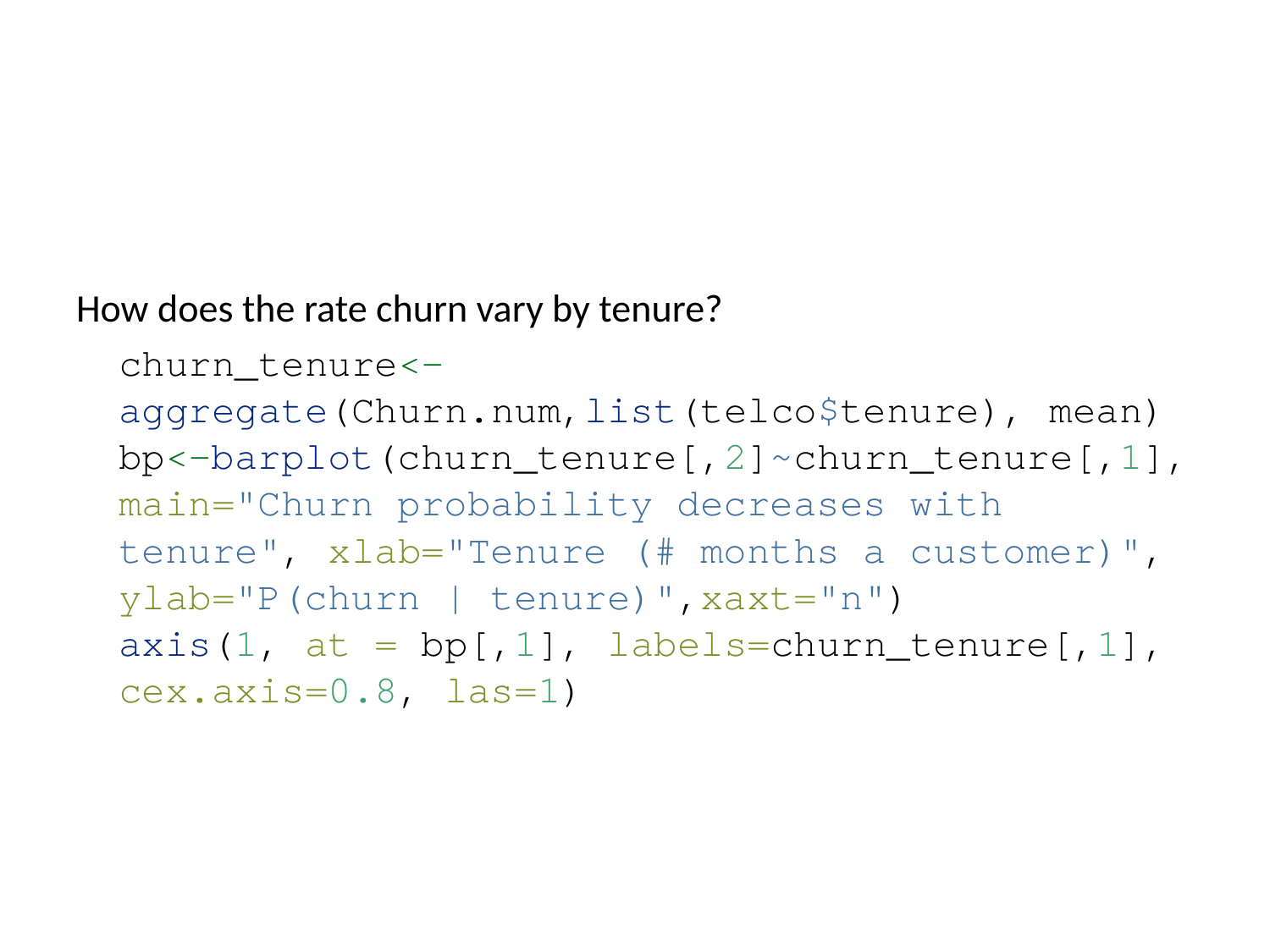

How does the rate churn vary by tenure?
churn_tenure<-aggregate(Churn.num,list(telco$tenure), mean)
bp<-barplot(churn_tenure[,2]~churn_tenure[,1], main="Churn probability decreases with tenure", xlab="Tenure (# months a customer)", ylab="P(churn | tenure)",xaxt="n")
axis(1, at = bp[,1], labels=churn_tenure[,1], cex.axis=0.8, las=1)